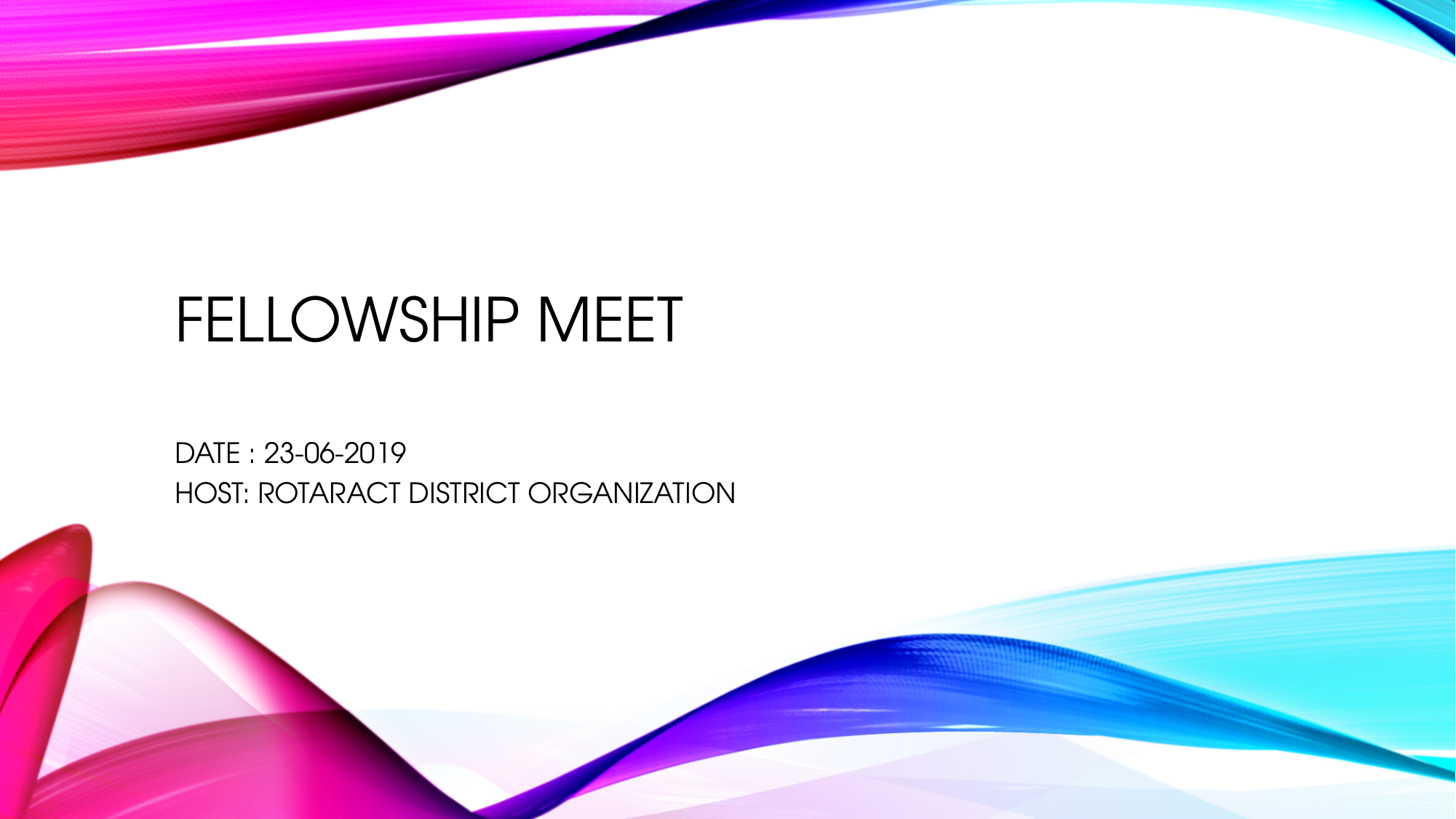

# FELLOWSHIP MEET
DATE : 23-06-2019
HOST: ROTARACT DISTRICT ORGANIZATION